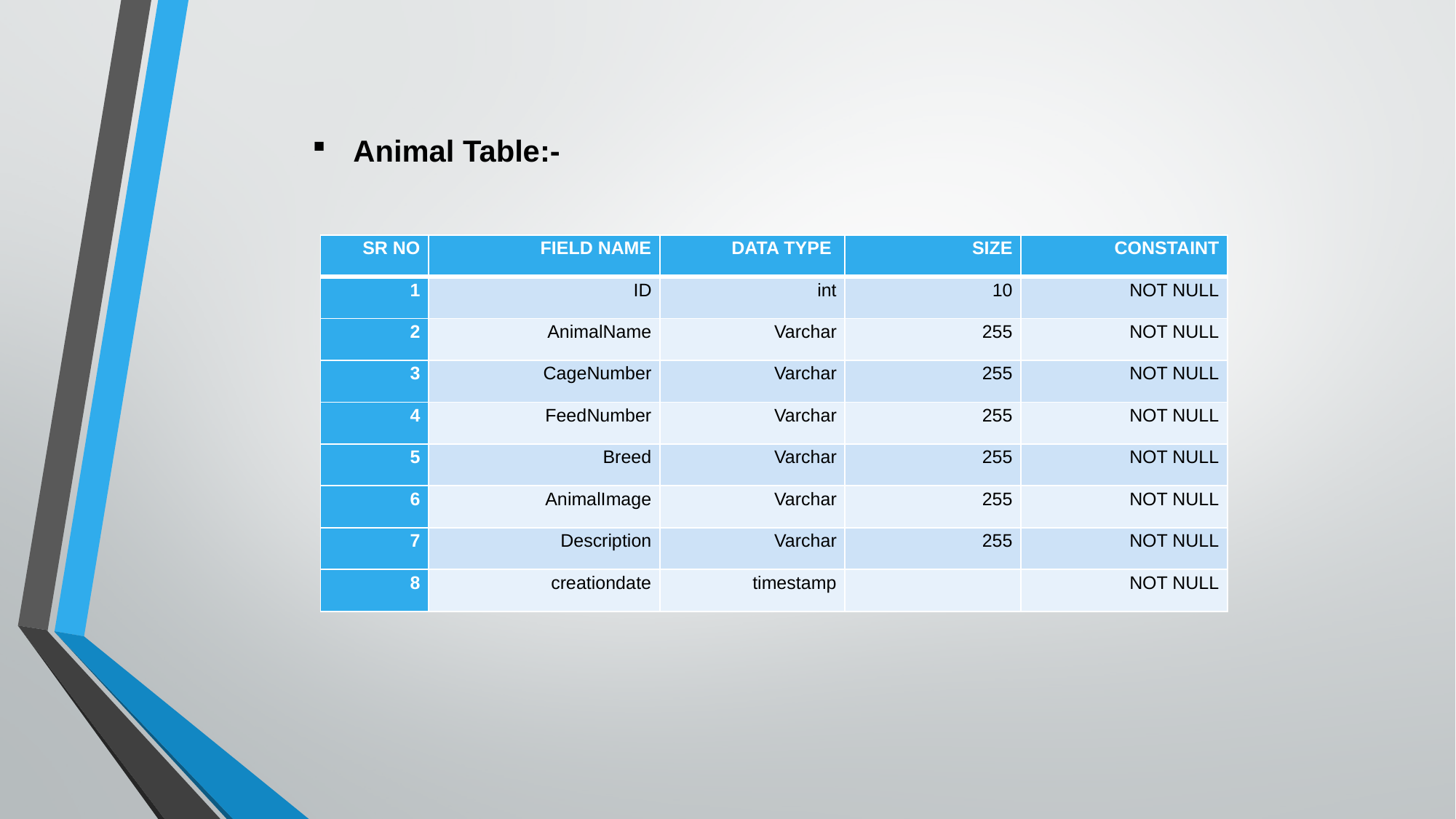

Animal Table:-

| SR NO | FIELD NAME | DATA TYPE | SIZE | CONSTAINT |
| --- | --- | --- | --- | --- |
| 1 | ID | int | 10 | NOT NULL |
| 2 | AnimalName | Varchar | 255 | NOT NULL |
| 3 | CageNumber | Varchar | 255 | NOT NULL |
| 4 | FeedNumber | Varchar | 255 | NOT NULL |
| 5 | Breed | Varchar | 255 | NOT NULL |
| 6 | AnimalImage | Varchar | 255 | NOT NULL |
| 7 | Description | Varchar | 255 | NOT NULL |
| 8 | creationdate | timestamp |  | NOT NULL |